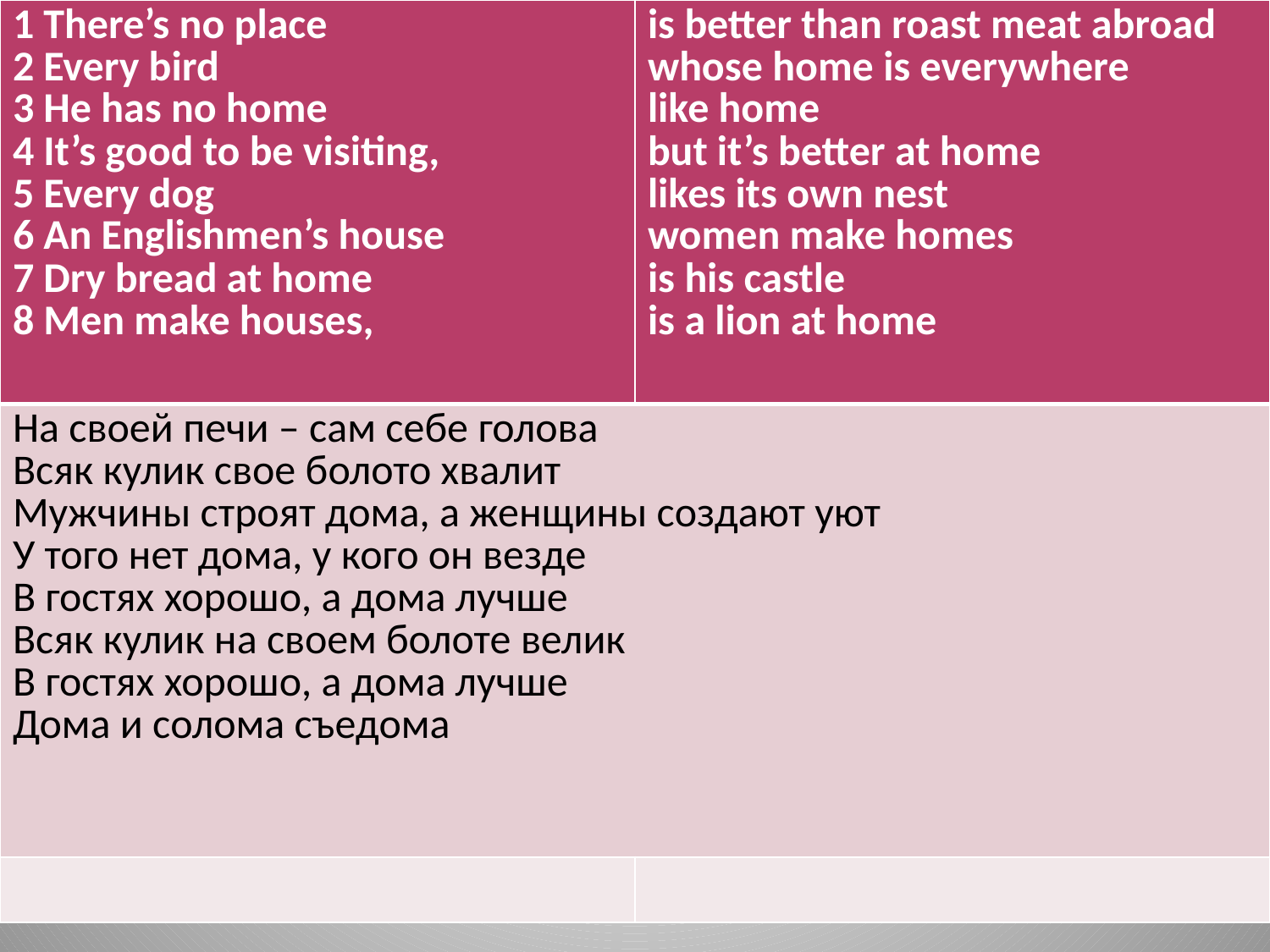

| 1 There’s no place 2 Every bird 3 He has no home 4 It’s good to be visiting, 5 Every dog 6 An Englishmen’s house 7 Dry bread at home 8 Men make houses, | is better than roast meat abroad whose home is everywhere like home but it’s better at home likes its own nest women make homes is his castle is a lion at home |
| --- | --- |
| На своей печи – сам себе голова Всяк кулик свое болото хвалит Мужчины строят дома, а женщины создают уют У того нет дома, у кого он везде В гостях хорошо, а дома лучше Всяк кулик на своем болоте велик В гостях хорошо, а дома лучше Дома и солома съедома |  |
|  |  |
#